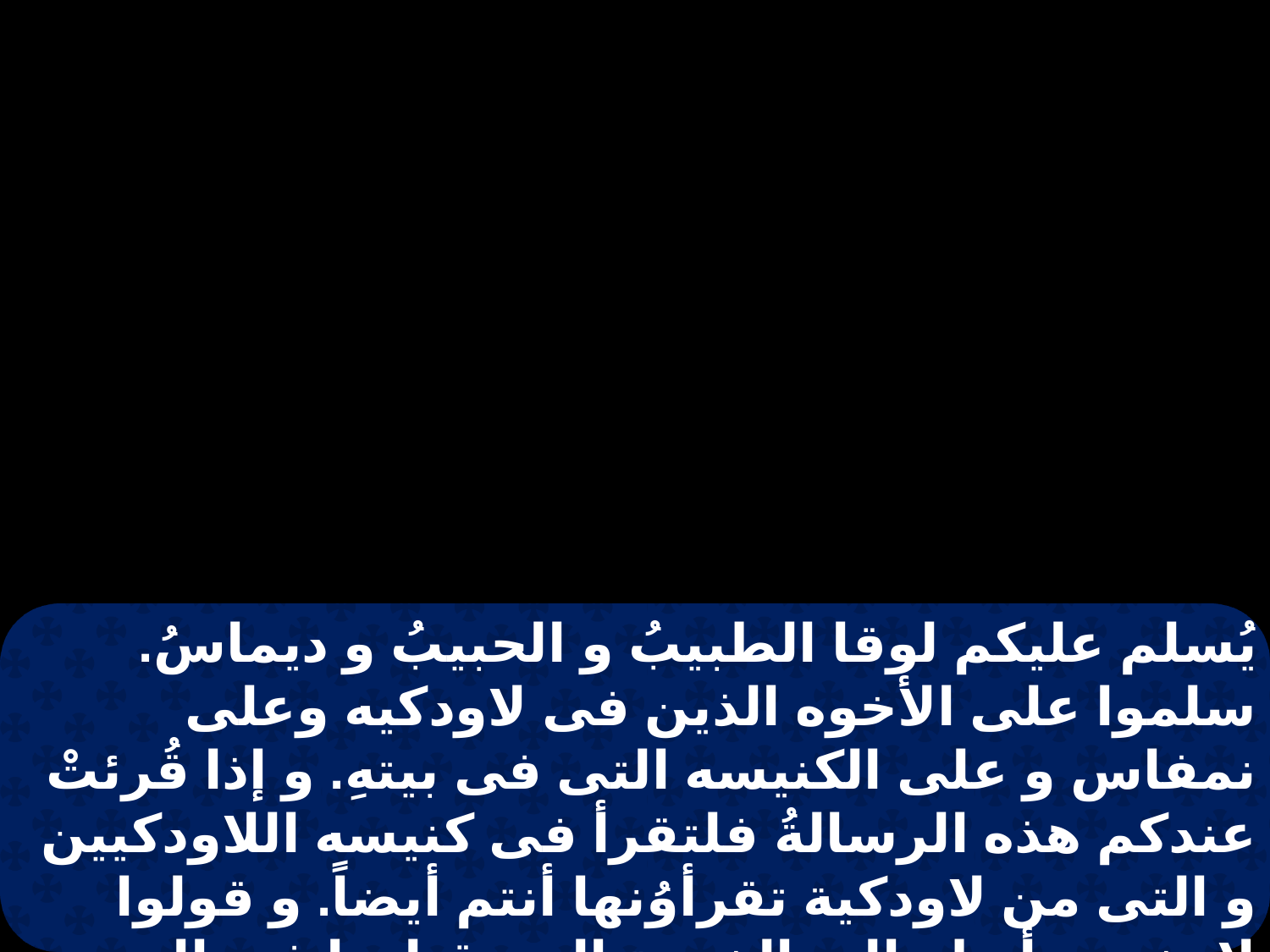

يُسلم عليكم لوقا الطبيبُ و الحبيبُ و ديماسُ. سلموا على الأخوه الذين فى لاودكيه وعلى نمفاس و على الكنيسه التى فى بيتهِ. و إذا قُرئتْ عندكم هذه الرسالةُ فلتقرأ فى كنيسه اللاودكيين و التى من لاودكية تقرأوُنها أنتم أيضاً. و قولوا لارخبس أنظر إلى الخدمة التى قبلتها فى الرب لكى تتممها. سلامى بيدى أنا بولس. أذكروا وُثُقىِ. النعمةُ معكم آمين.